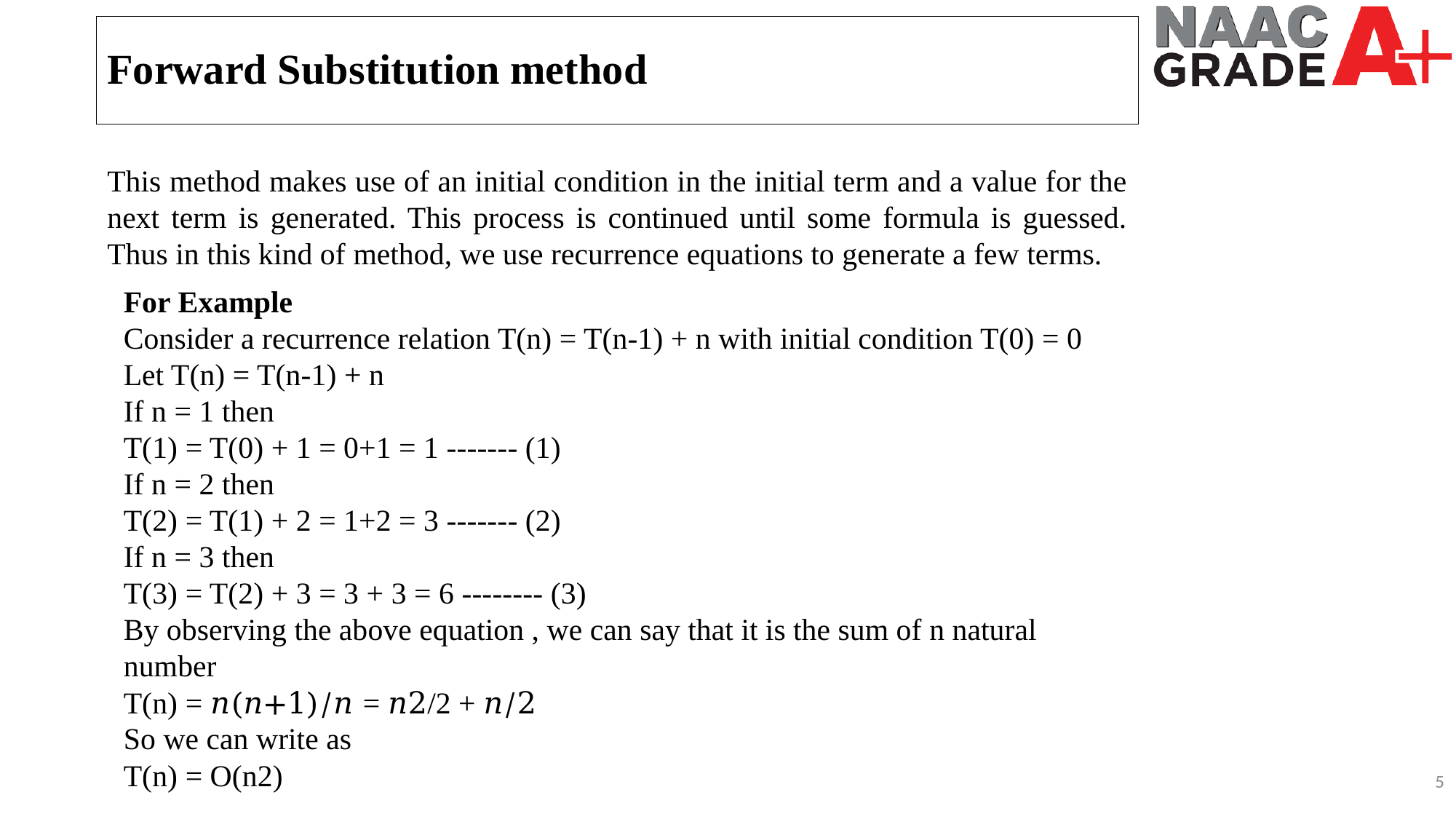

Forward Substitution method
This method makes use of an initial condition in the initial term and a value for the next term is generated. This process is continued until some formula is guessed. Thus in this kind of method, we use recurrence equations to generate a few terms.
For Example
Consider a recurrence relation T(n) = T(n-1) + n with initial condition T(0) = 0
Let T(n) = T(n-1) + n
If n = 1 then
T(1) = T(0) + 1 = 0+1 = 1 ------- (1)
If n = 2 then
T(2) = T(1) + 2 = 1+2 = 3 ------- (2)
If n = 3 then
T(3) = T(2) + 3 = 3 + 3 = 6 -------- (3)
By observing the above equation , we can say that it is the sum of n natural number
T(n) = 𝑛(𝑛+1)/𝑛 = 𝑛2/2 + 𝑛/2
So we can write as
T(n) = O(n2)
5